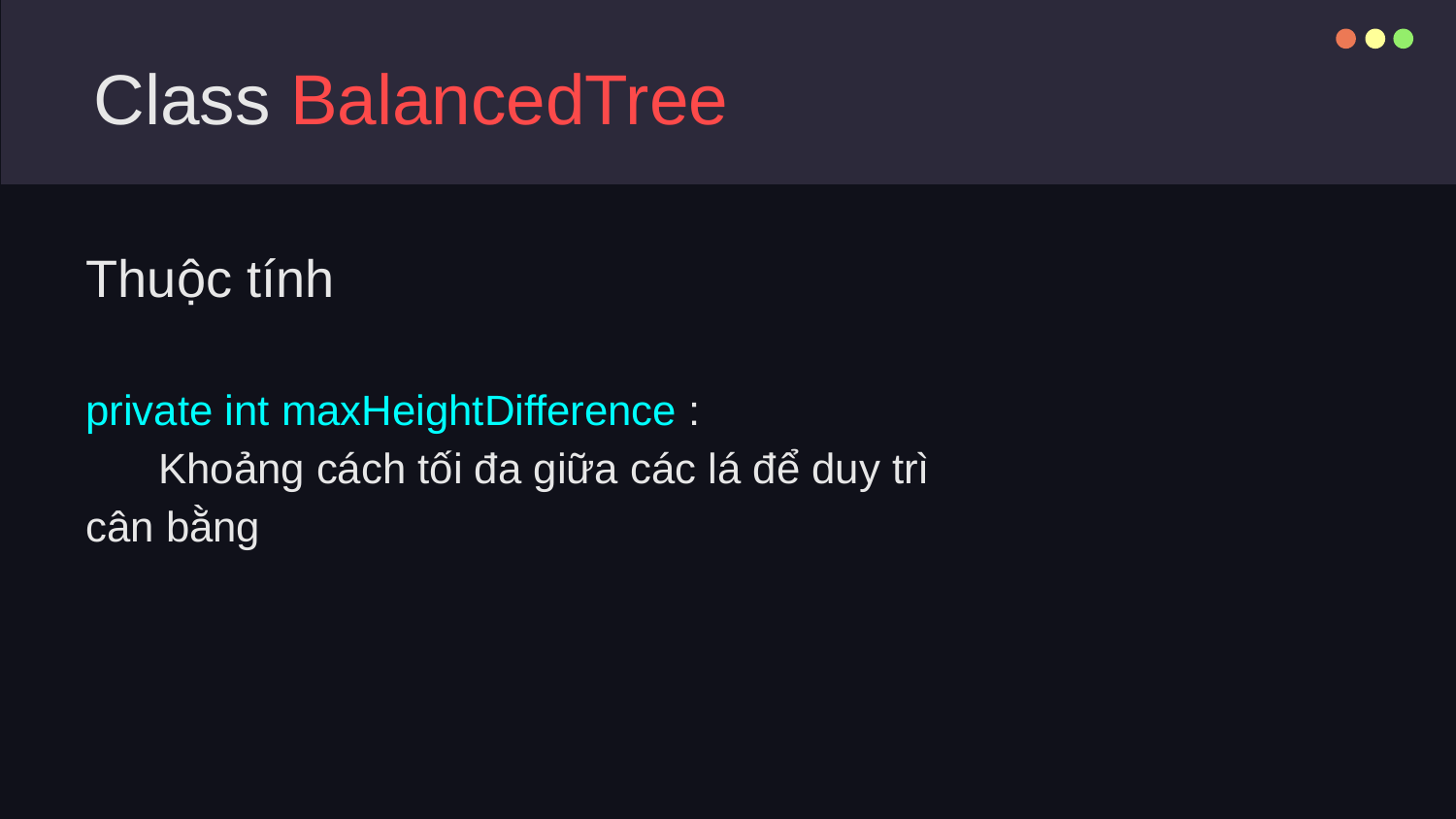

# Class BalancedTree
Thuộc tính

private int maxHeightDifference :
Khoảng cách tối đa giữa các lá để duy trì
cân bằng